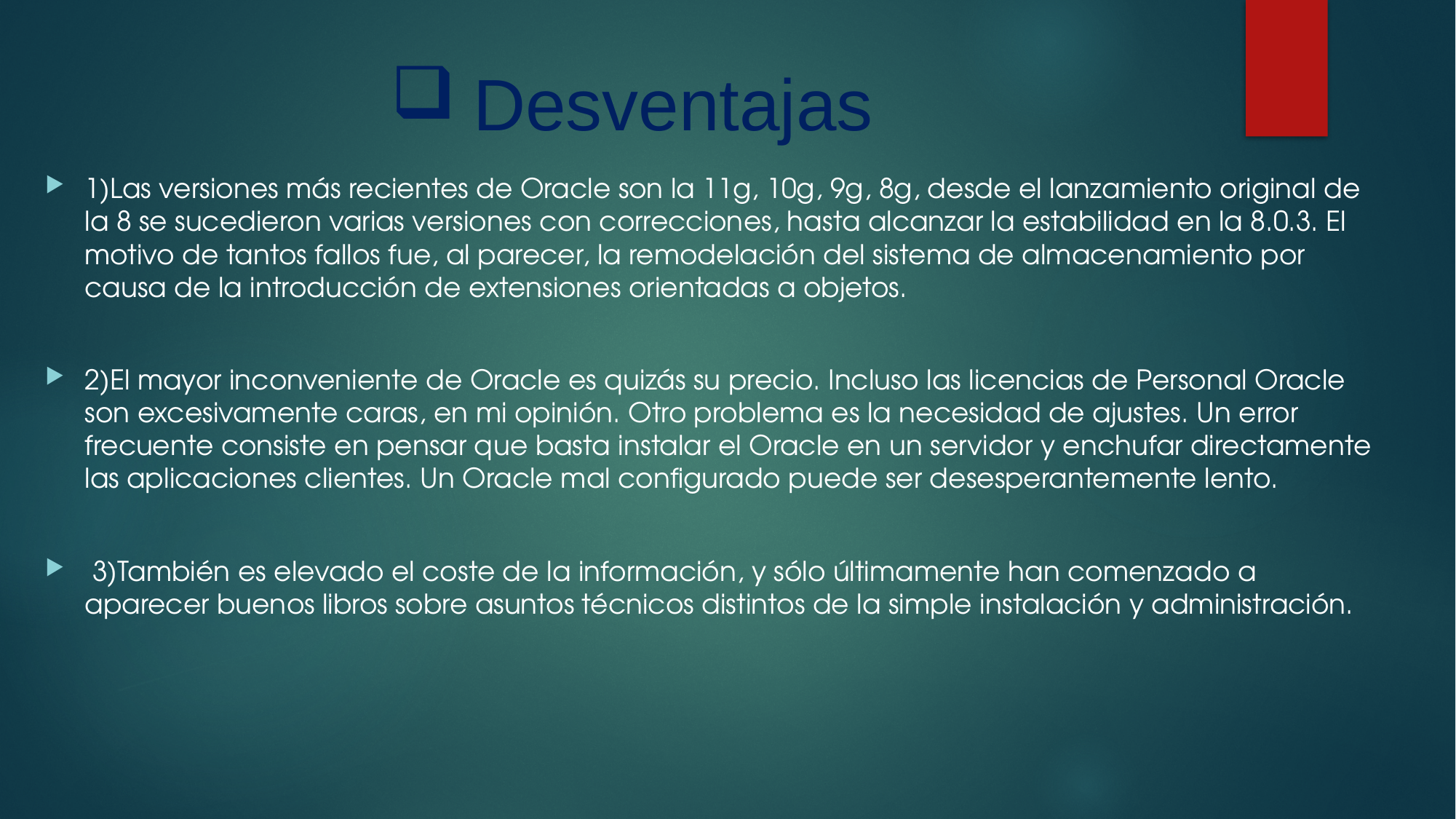

# Desventajas
1)Las versiones más recientes de Oracle son la 11g, 10g, 9g, 8g, desde el lanzamiento original de la 8 se sucedieron varias versiones con correcciones, hasta alcanzar la estabilidad en la 8.0.3. El motivo de tantos fallos fue, al parecer, la remodelación del sistema de almacenamiento por causa de la introducción de extensiones orientadas a objetos.

2)El mayor inconveniente de Oracle es quizás su precio. Incluso las licencias de Personal Oracle son excesivamente caras, en mi opinión. Otro problema es la necesidad de ajustes. Un error frecuente consiste en pensar que basta instalar el Oracle en un servidor y enchufar directamente las aplicaciones clientes. Un Oracle mal configurado puede ser desesperantemente lento.

 3)También es elevado el coste de la información, y sólo últimamente han comenzado a aparecer buenos libros sobre asuntos técnicos distintos de la simple instalación y administración.